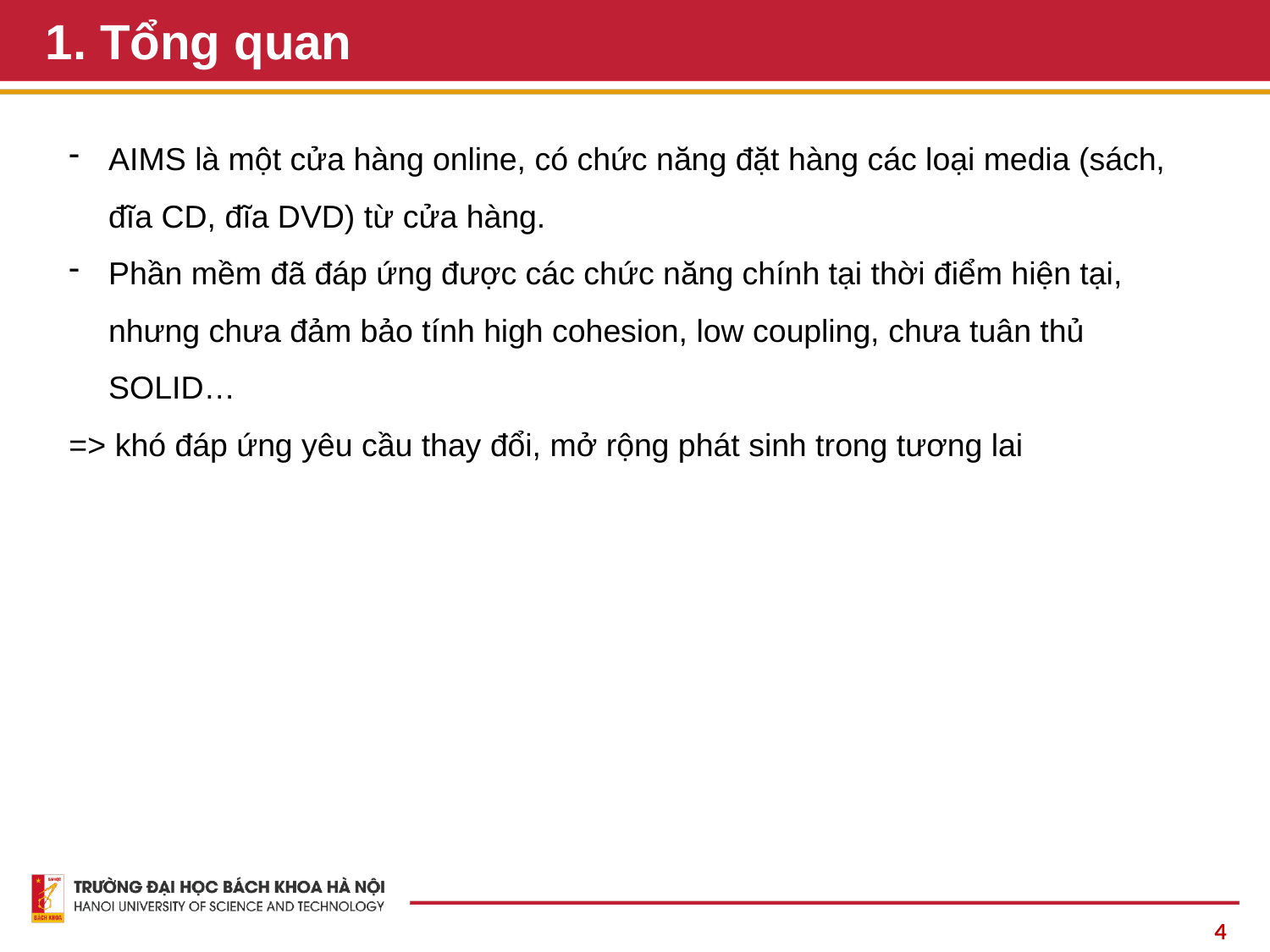

# 1. Tổng quan
AIMS là một cửa hàng online, có chức năng đặt hàng các loại media (sách, đĩa CD, đĩa DVD) từ cửa hàng.
Phần mềm đã đáp ứng được các chức năng chính tại thời điểm hiện tại, nhưng chưa đảm bảo tính high cohesion, low coupling, chưa tuân thủ SOLID…
=> khó đáp ứng yêu cầu thay đổi, mở rộng phát sinh trong tương lai
4